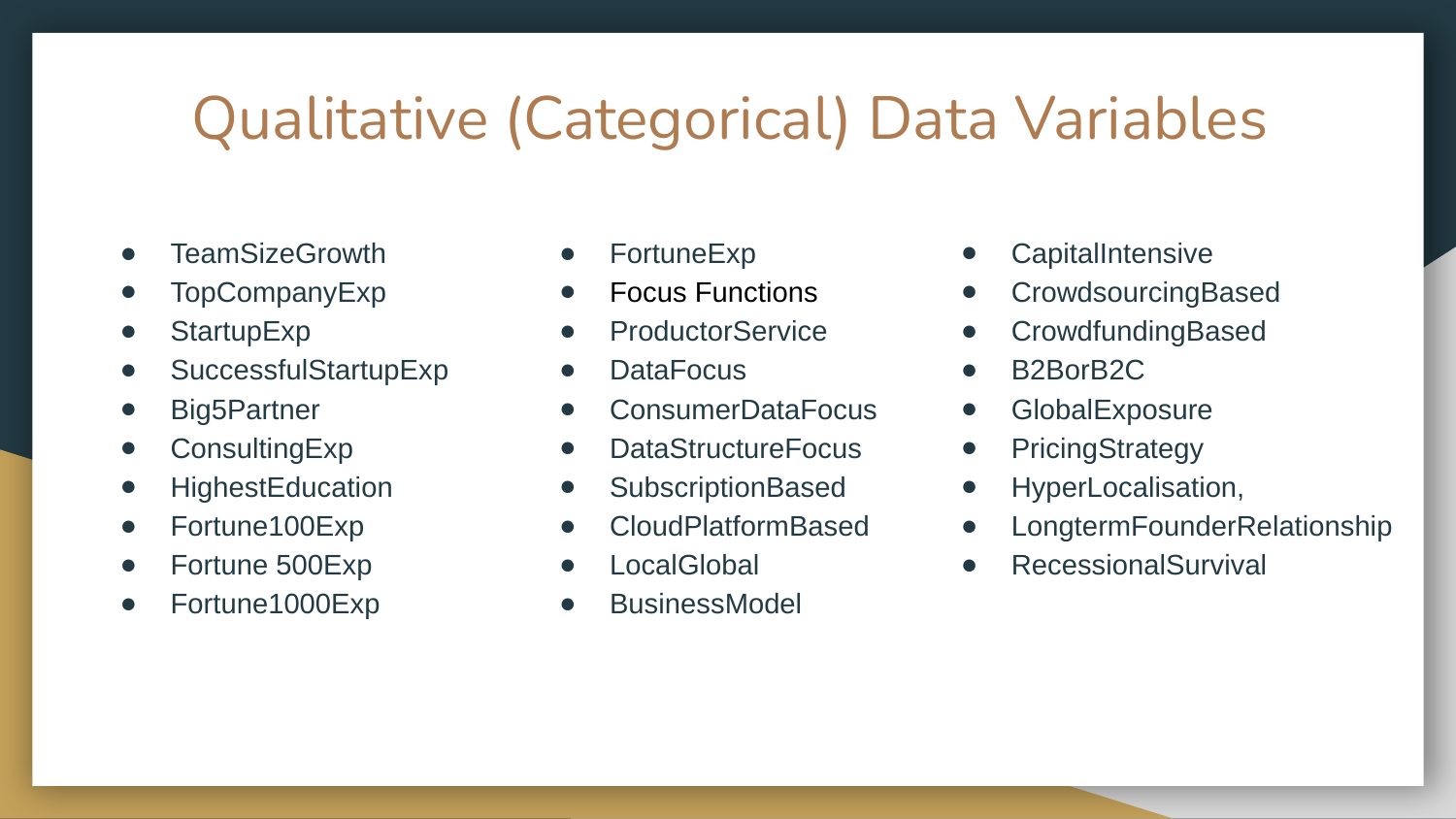

# Qualitative (Categorical) Data Variables
TeamSizeGrowth
TopCompanyExp
StartupExp
SuccessfulStartupExp
Big5Partner
ConsultingExp
HighestEducation
Fortune100Exp
Fortune 500Exp
Fortune1000Exp

FortuneExp
Focus Functions
ProductorService
DataFocus
ConsumerDataFocus
DataStructureFocus
SubscriptionBased
CloudPlatformBased
LocalGlobal
BusinessModel

CapitalIntensive
CrowdsourcingBased
CrowdfundingBased
B2BorB2C
GlobalExposure
PricingStrategy
HyperLocalisation,
LongtermFounderRelationship
RecessionalSurvival